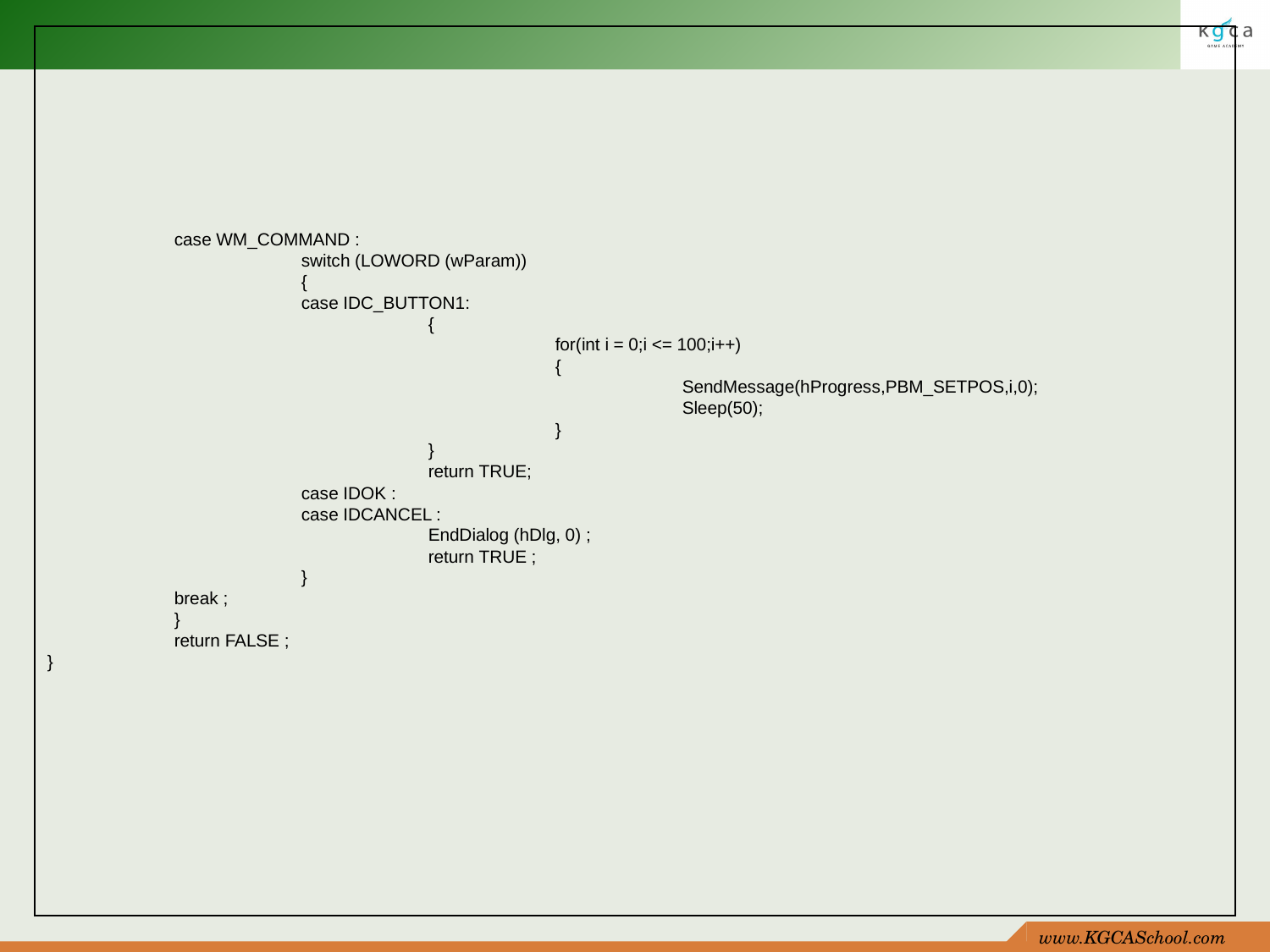

case WM_COMMAND :
		switch (LOWORD (wParam))
		{
		case IDC_BUTTON1:
			{
				for(int i = 0;i <= 100;i++)
				{
					SendMessage(hProgress,PBM_SETPOS,i,0);
					Sleep(50);
				}
			}
			return TRUE;
		case IDOK :
		case IDCANCEL :
			EndDialog (hDlg, 0) ;
			return TRUE ;
		}
	break ;
	}
	return FALSE ;
}